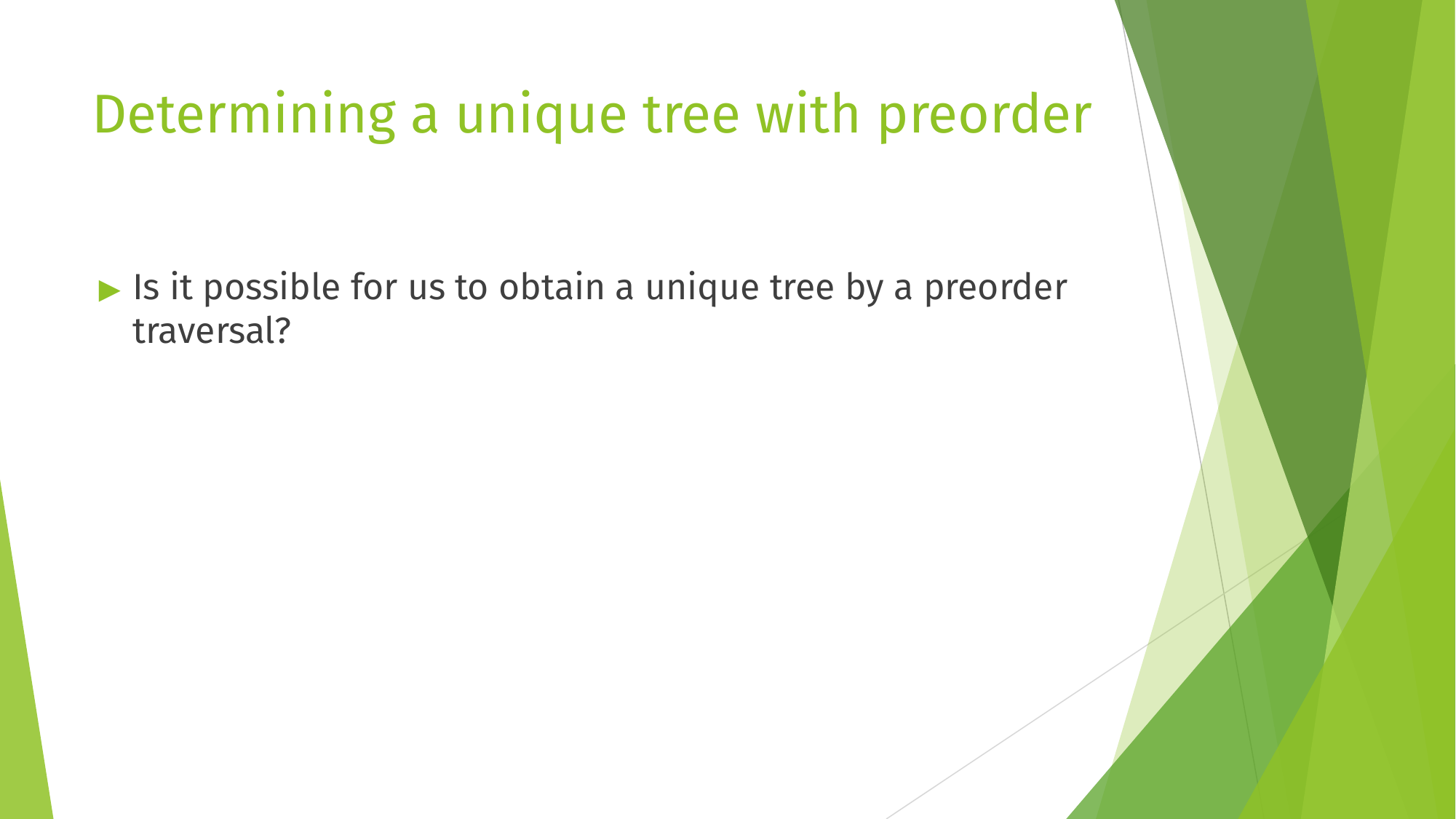

# Determining a unique tree with preorder
Is it possible for us to obtain a unique tree by a preorder traversal?